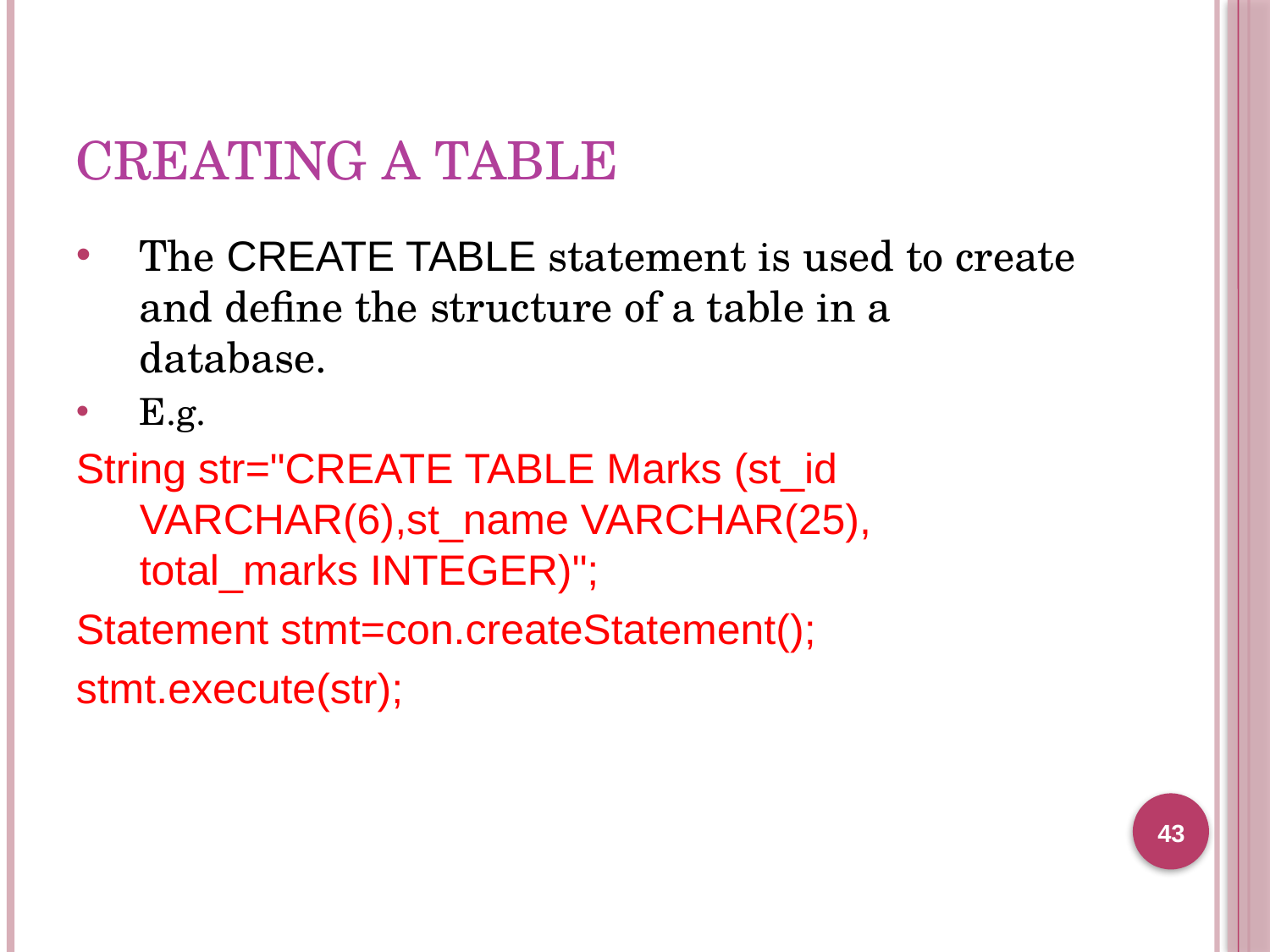

# Creating a table
The CREATE TABLE statement is used to create and define the structure of a table in a database.
E.g.
String str="CREATE TABLE Marks (st_id VARCHAR(6),st_name VARCHAR(25), total_marks INTEGER)";
Statement stmt=con.createStatement();
stmt.execute(str);

43